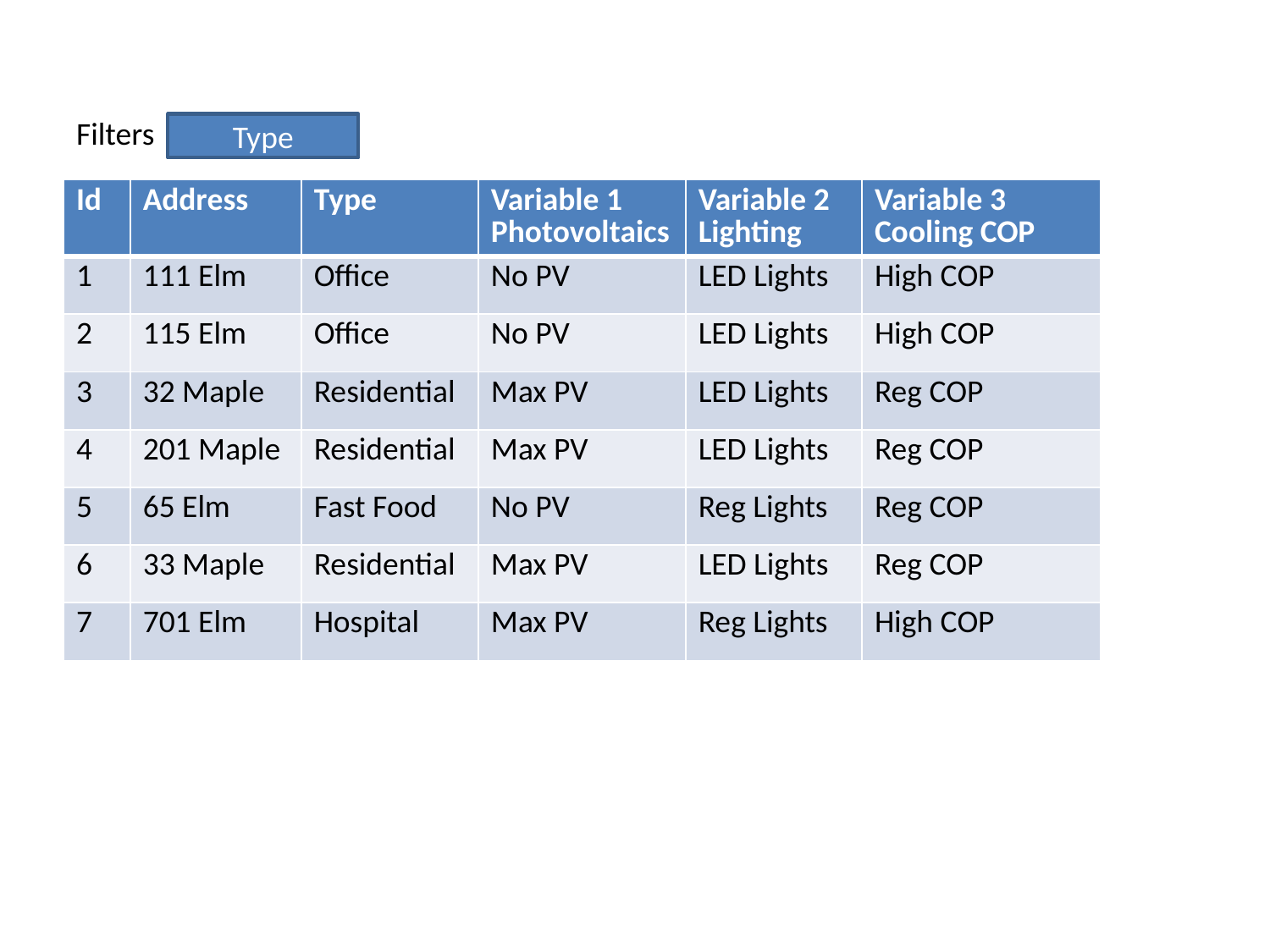

Filters
Type
| Id | Address | Type | Variable 1 Photovoltaics | Variable 2 Lighting | Variable 3 Cooling COP |
| --- | --- | --- | --- | --- | --- |
| 1 | 111 Elm | Office | No PV | LED Lights | High COP |
| 2 | 115 Elm | Office | No PV | LED Lights | High COP |
| 3 | 32 Maple | Residential | Max PV | LED Lights | Reg COP |
| 4 | 201 Maple | Residential | Max PV | LED Lights | Reg COP |
| 5 | 65 Elm | Fast Food | No PV | Reg Lights | Reg COP |
| 6 | 33 Maple | Residential | Max PV | LED Lights | Reg COP |
| 7 | 701 Elm | Hospital | Max PV | Reg Lights | High COP |